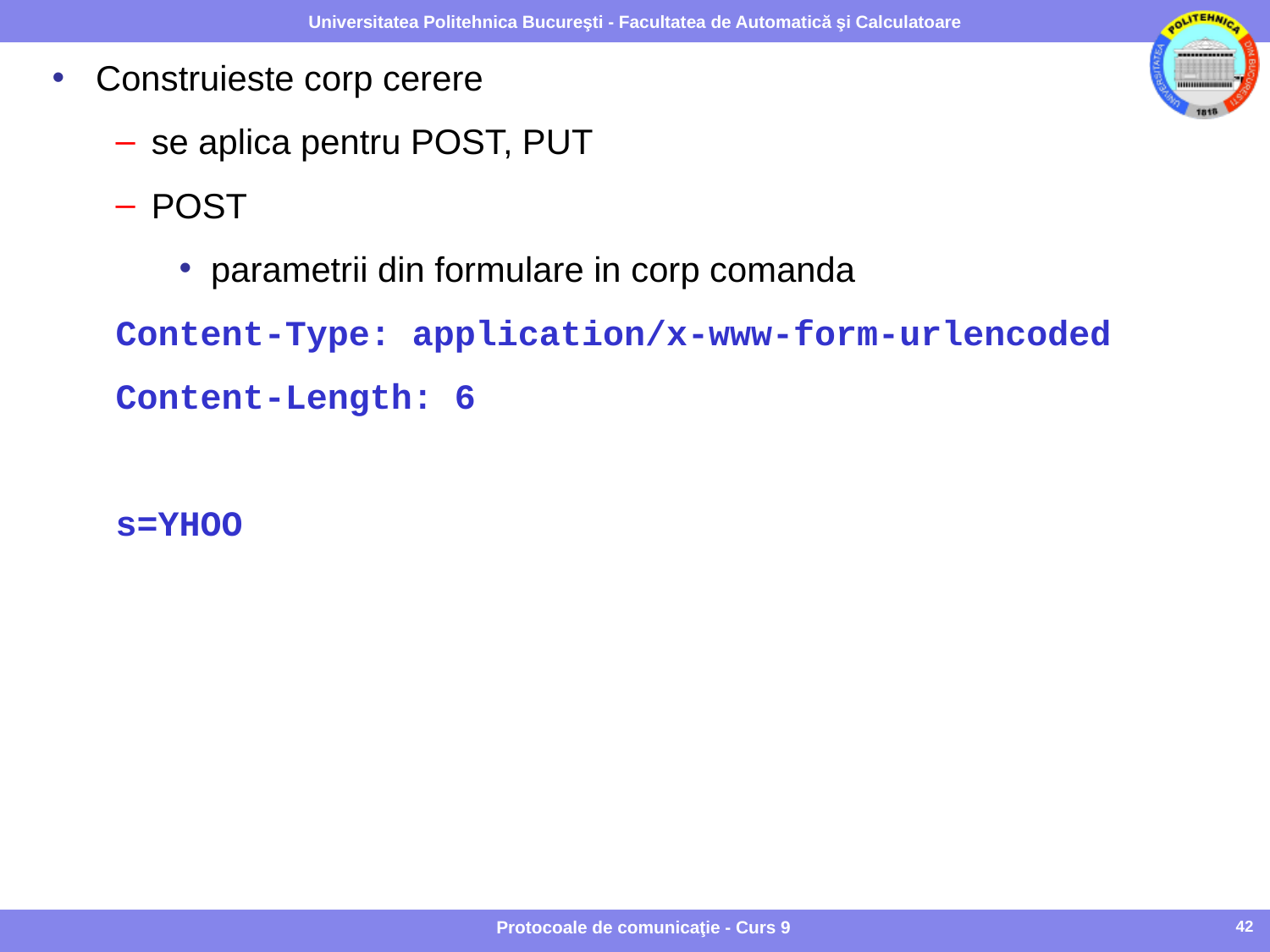

Construieste corp cerere
se aplica pentru POST, PUT
POST
parametrii din formulare in corp comanda
Content-Type: application/x-www-form-urlencoded
Content-Length: 6

s=YHOO

Protocoale de comunicaţie - Curs 9
42